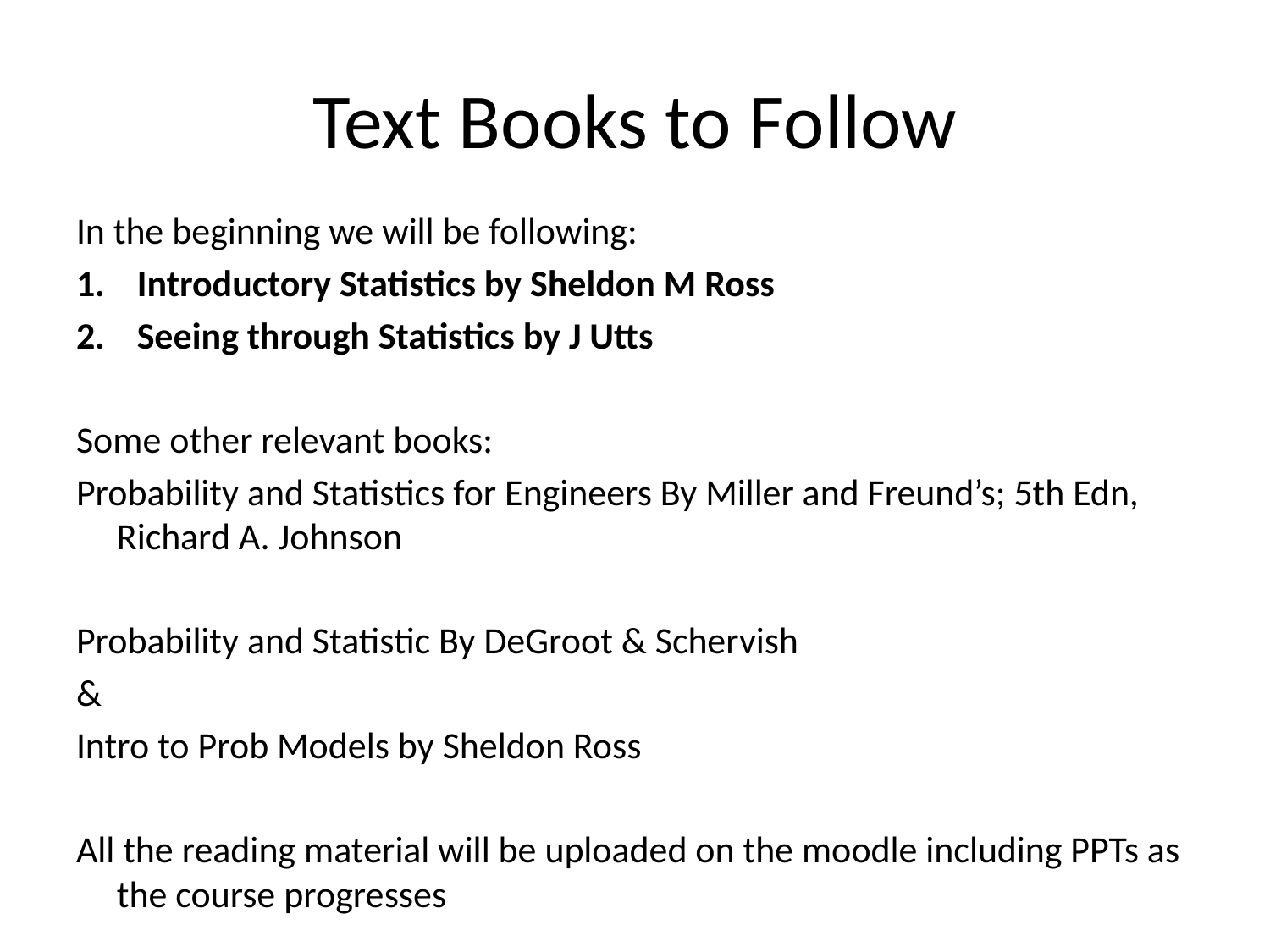

# Text Books to Follow
In the beginning we will be following:
Introductory Statistics by Sheldon M Ross
Seeing through Statistics by J Utts

Some other relevant books:
Probability and Statistics for Engineers By Miller and Freund’s; 5th Edn, Richard A. Johnson

Probability and Statistic By DeGroot & Schervish
&
Intro to Prob Models by Sheldon Ross

All the reading material will be uploaded on the moodle including PPTs as the course progresses